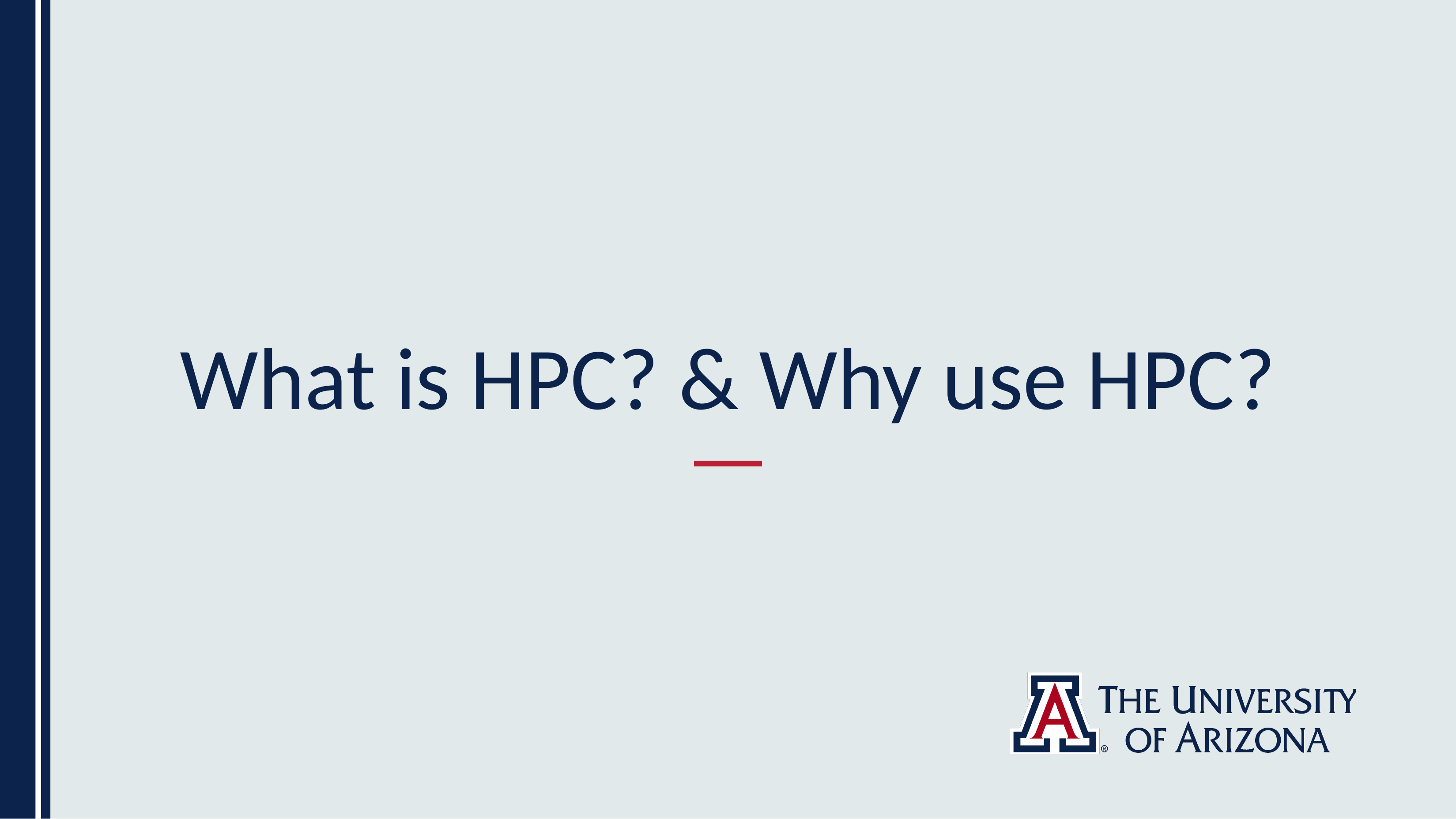

# What is HPC? & Why use HPC?